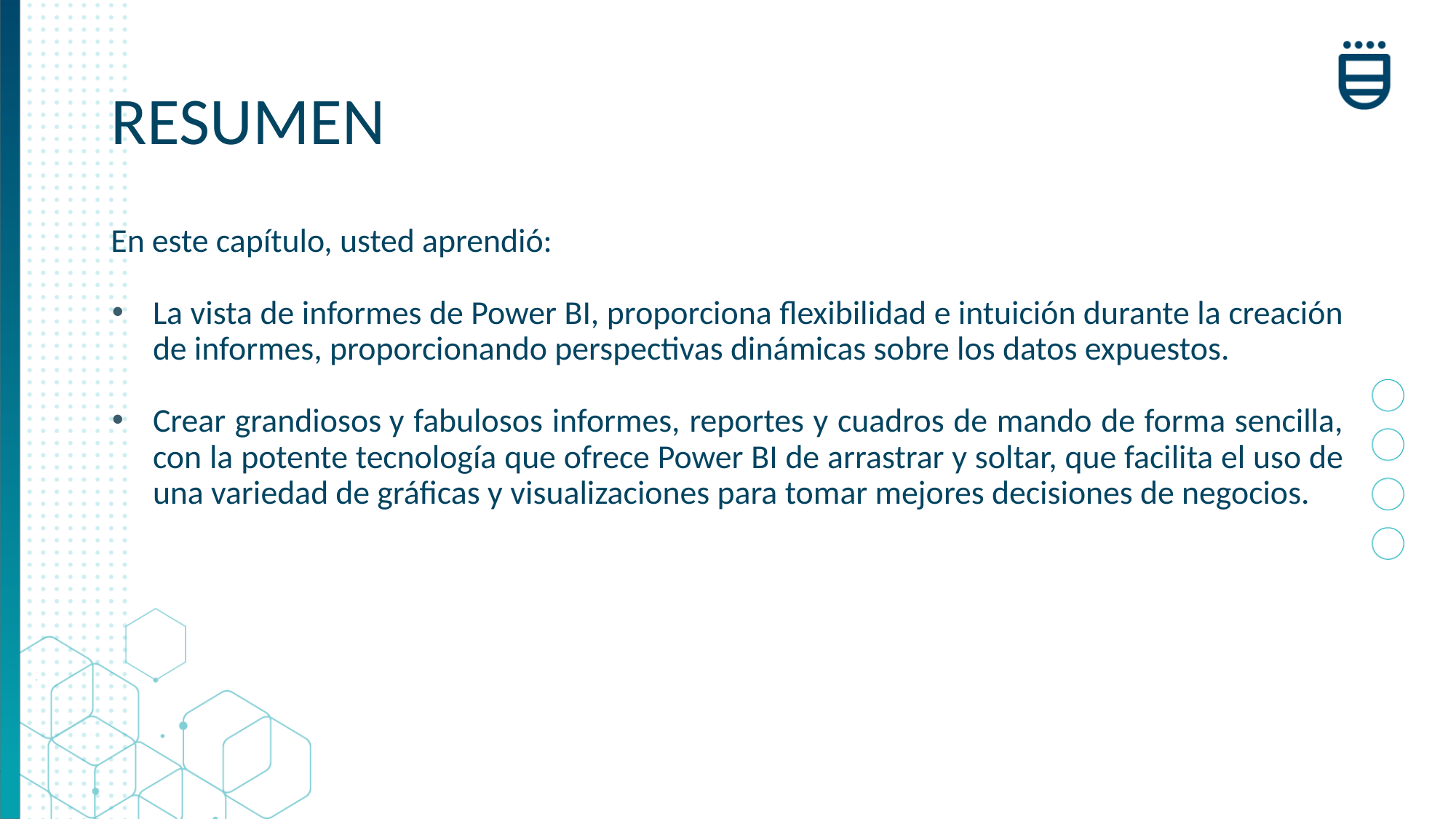

# RESUMEN
En este capítulo, usted aprendió:

La vista de informes de Power BI, proporciona flexibilidad e intuición durante la creación de informes, proporcionando perspectivas dinámicas sobre los datos expuestos.

Crear grandiosos y fabulosos informes, reportes y cuadros de mando de forma sencilla, con la potente tecnología que ofrece Power BI de arrastrar y soltar, que facilita el uso de una variedad de gráficas y visualizaciones para tomar mejores decisiones de negocios.